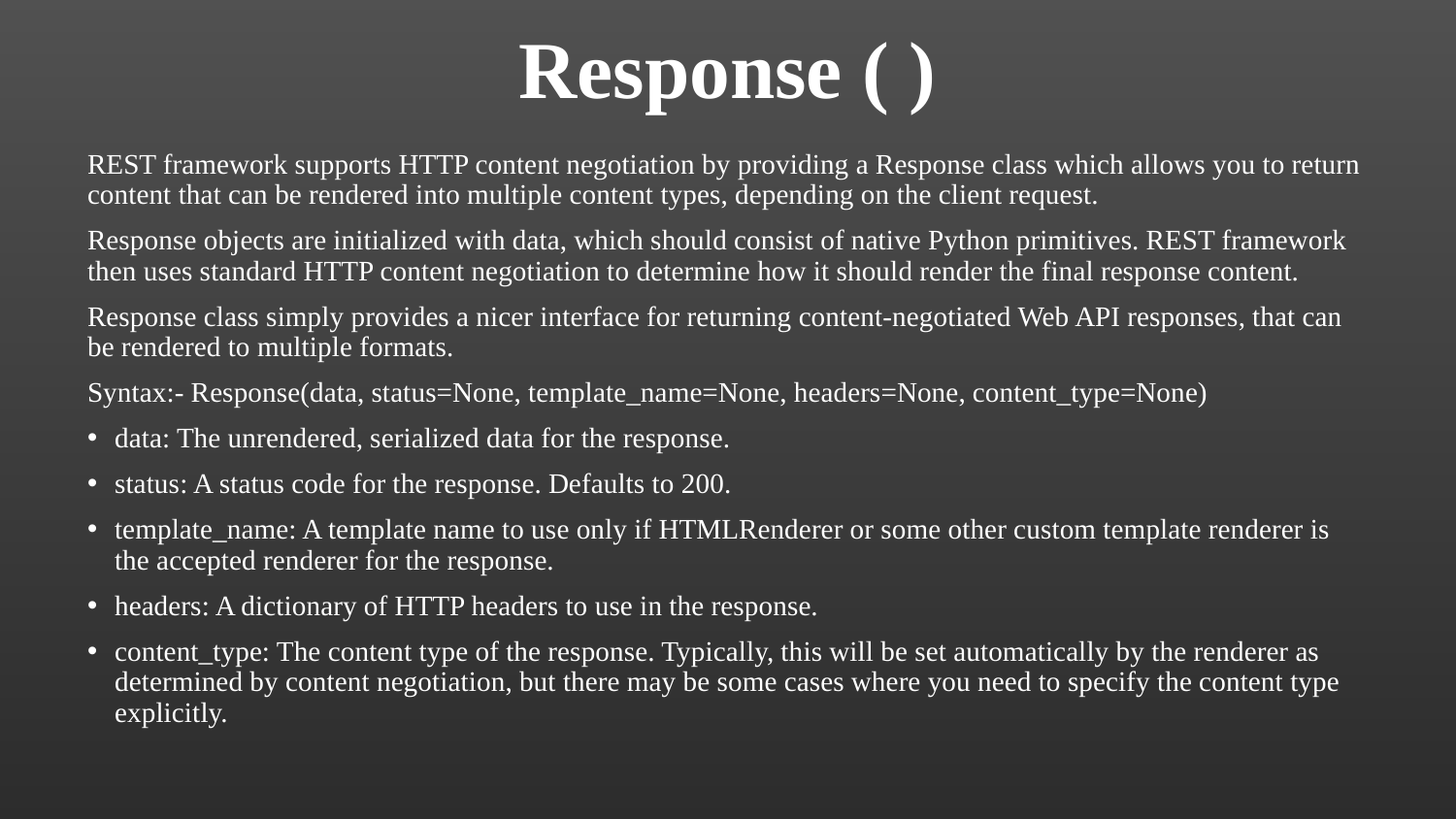

# Response ( )
REST framework supports HTTP content negotiation by providing a Response class which allows you to return content that can be rendered into multiple content types, depending on the client request.
Response objects are initialized with data, which should consist of native Python primitives. REST framework then uses standard HTTP content negotiation to determine how it should render the final response content.
Response class simply provides a nicer interface for returning content-negotiated Web API responses, that can be rendered to multiple formats.
Syntax:- Response(data, status=None, template_name=None, headers=None, content_type=None)
data: The unrendered, serialized data for the response.
status: A status code for the response. Defaults to 200.
template_name: A template name to use only if HTMLRenderer or some other custom template renderer is the accepted renderer for the response.
headers: A dictionary of HTTP headers to use in the response.
content_type: The content type of the response. Typically, this will be set automatically by the renderer as determined by content negotiation, but there may be some cases where you need to specify the content type explicitly.